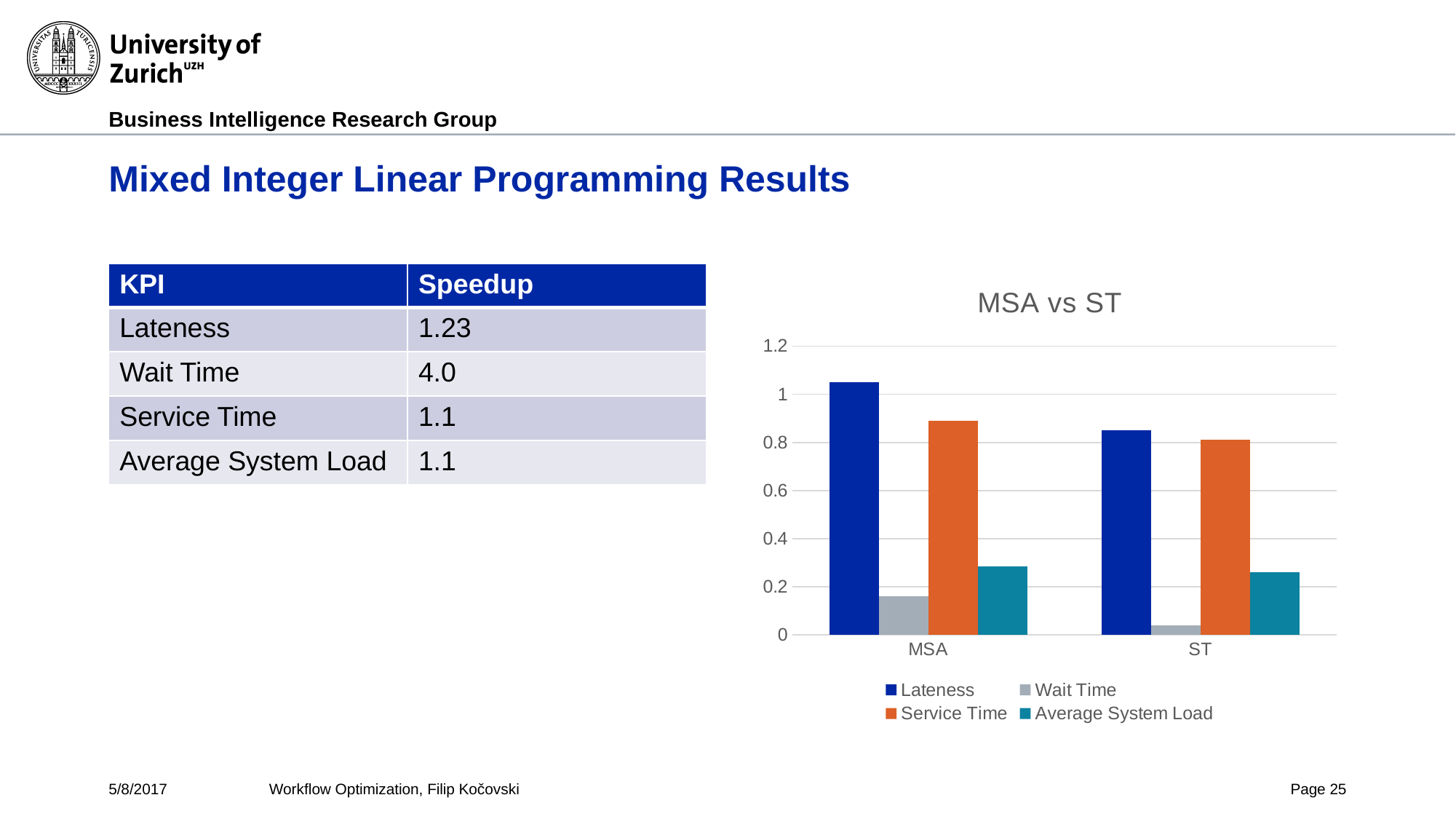

# Mixed Integer Linear Programming Results
| KPI | Speedup |
| --- | --- |
| Lateness | 1.23 |
| Wait Time | 4.0 |
| Service Time | 1.1 |
| Average System Load | 1.1 |

### Chart: MSA vs ST

| Category | Lateness | Wait Time | Service Time | Average System Load |
|---|---|---|---|---|
| MSA | 1.0496 | 0.16 | 0.8896 | 0.2847 |
| ST | 0.8517 | 0.04 | 0.8117 | 0.2597 |
5/8/2017
Workflow Optimization, Filip Kočovski
Page 25